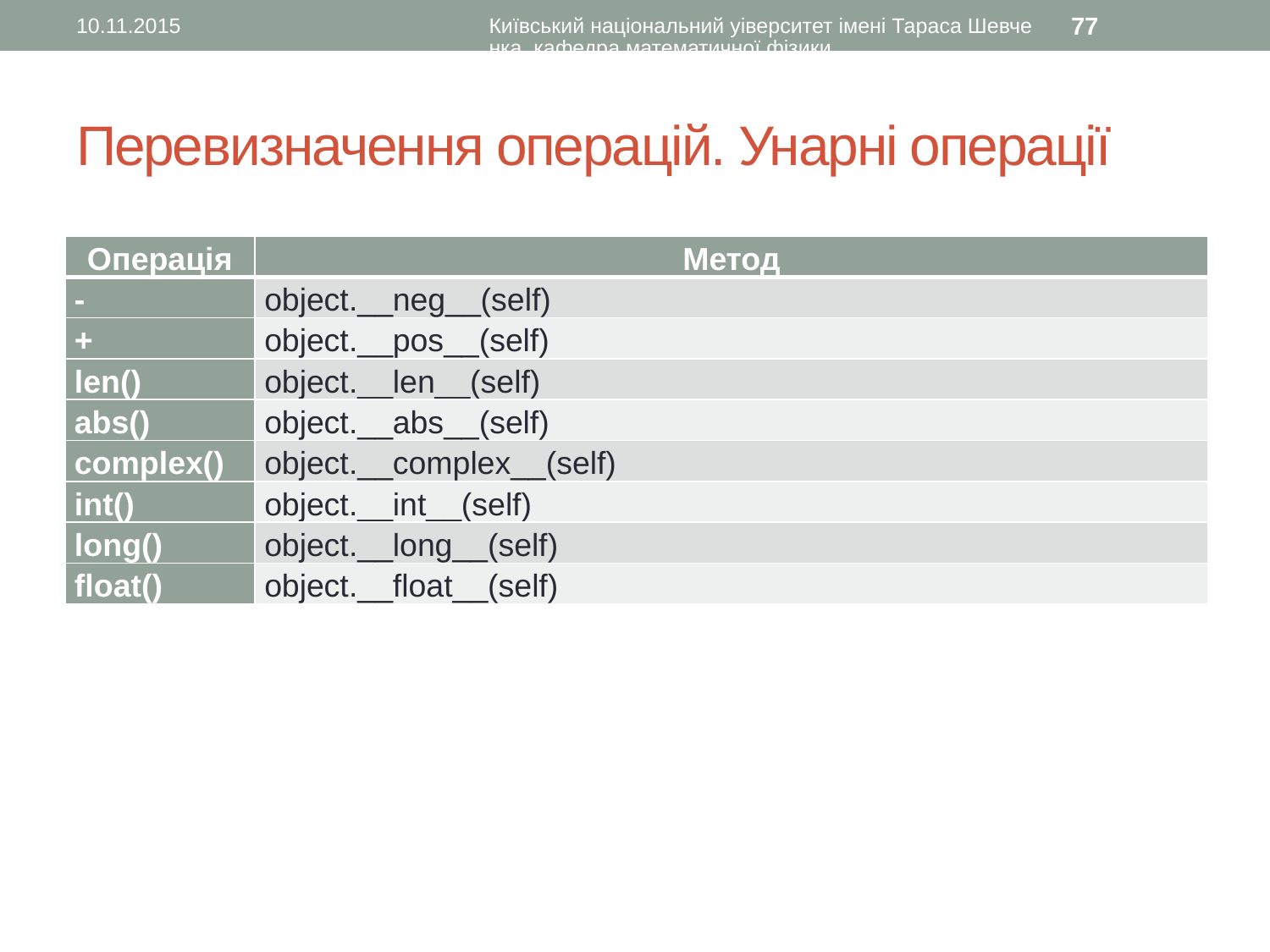

10.11.2015
Київський національний уіверситет імені Тараса Шевченка, кафедра математичної фізики
77
# Перевизначення операцій. Унарні операції
| Операція | Метод |
| --- | --- |
| - | object.\_\_neg\_\_(self) |
| + | object.\_\_pos\_\_(self) |
| len() | object.\_\_len\_\_(self) |
| abs() | object.\_\_abs\_\_(self) |
| complex() | object.\_\_complex\_\_(self) |
| int() | object.\_\_int\_\_(self) |
| long() | object.\_\_long\_\_(self) |
| float() | object.\_\_float\_\_(self) |